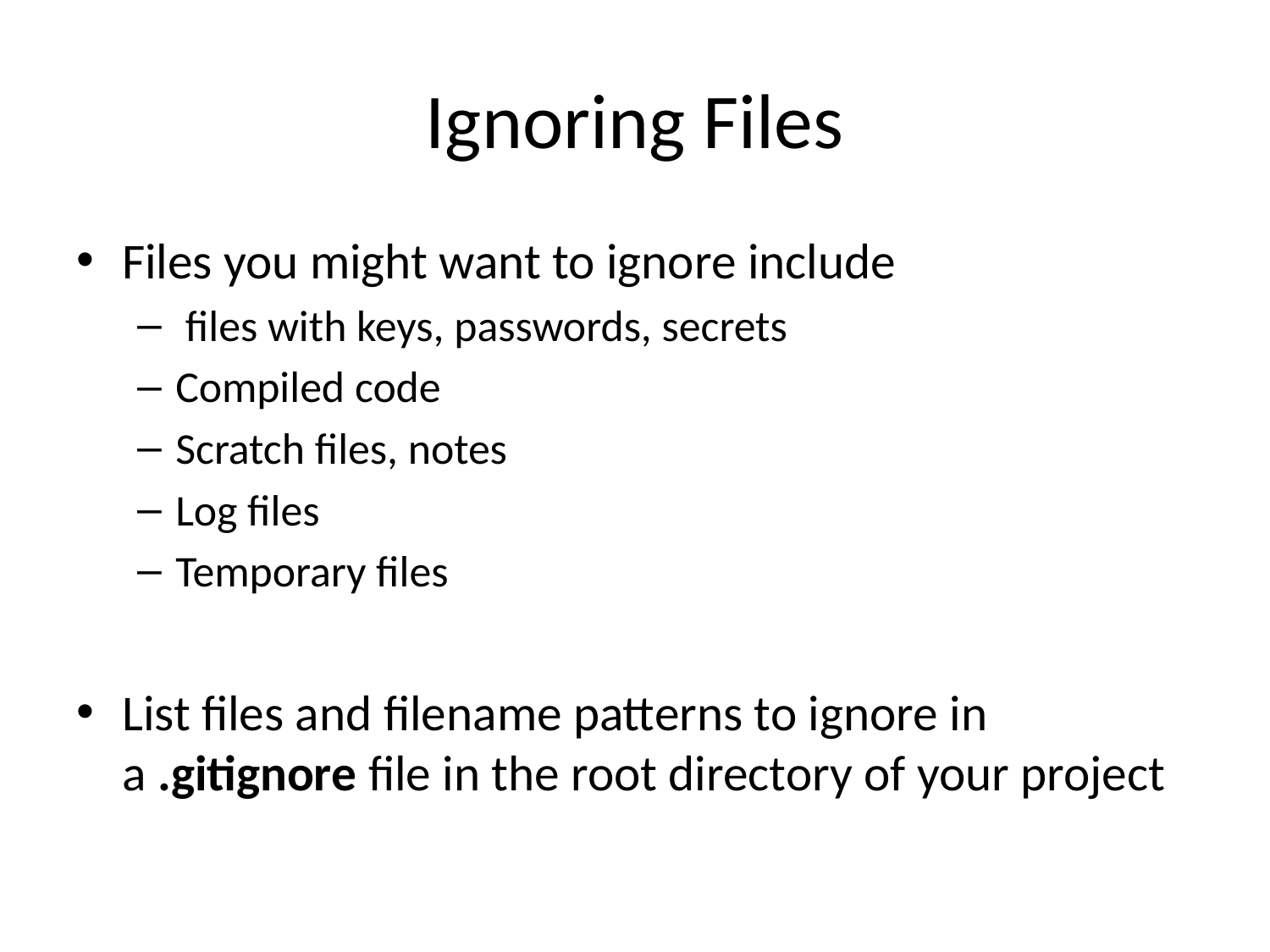

# Ignoring Files
Files you might want to ignore include
 files with keys, passwords, secrets
Compiled code
Scratch files, notes
Log files
Temporary files

List files and filename patterns to ignore in a .gitignore file in the root directory of your project